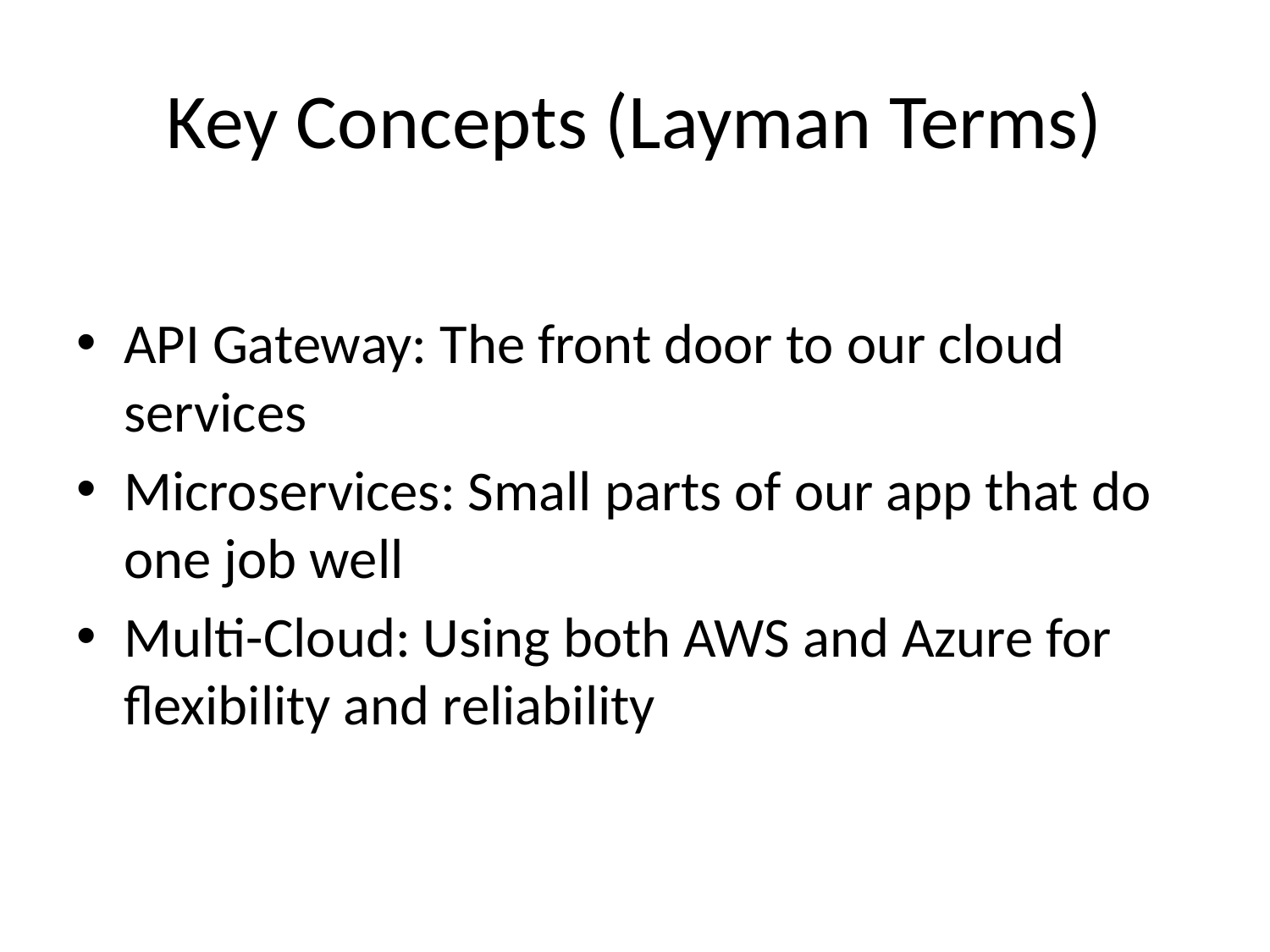

# Key Concepts (Layman Terms)

API Gateway: The front door to our cloud services
Microservices: Small parts of our app that do one job well
Multi-Cloud: Using both AWS and Azure for flexibility and reliability